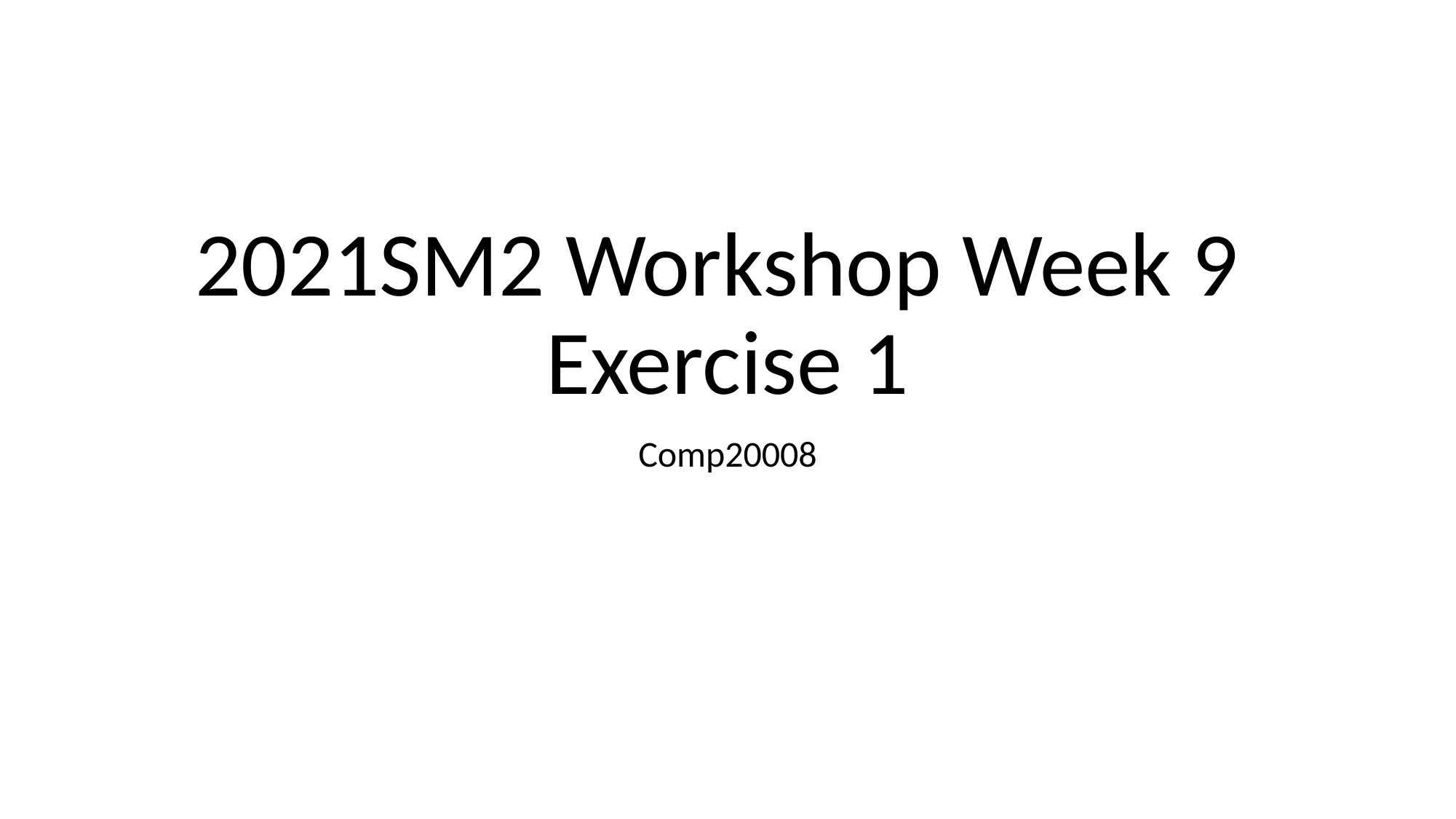

# 2021SM2 Workshop Week 9 Exercise 1
Comp20008